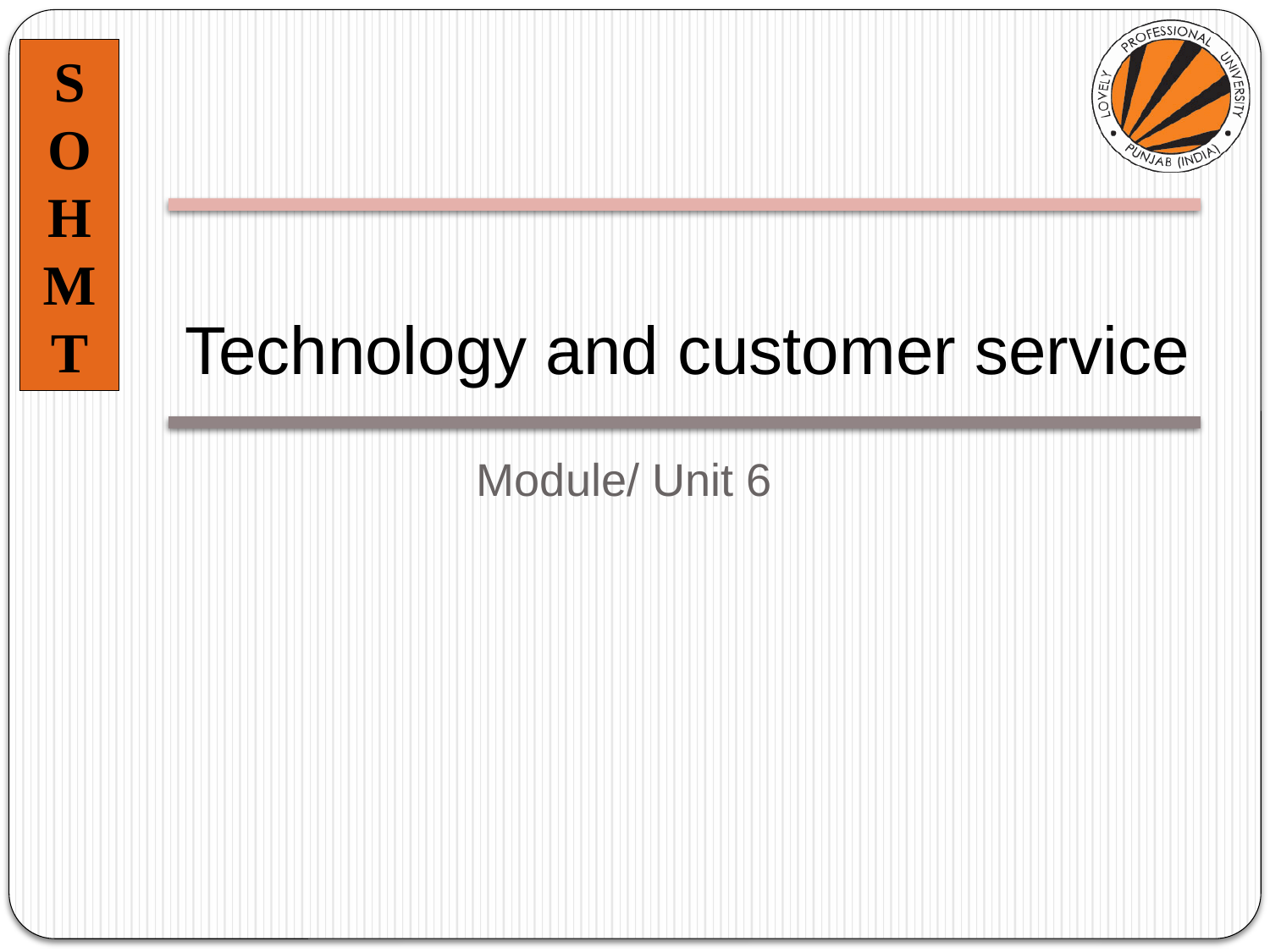

# Technology and customer service
Module/ Unit 6